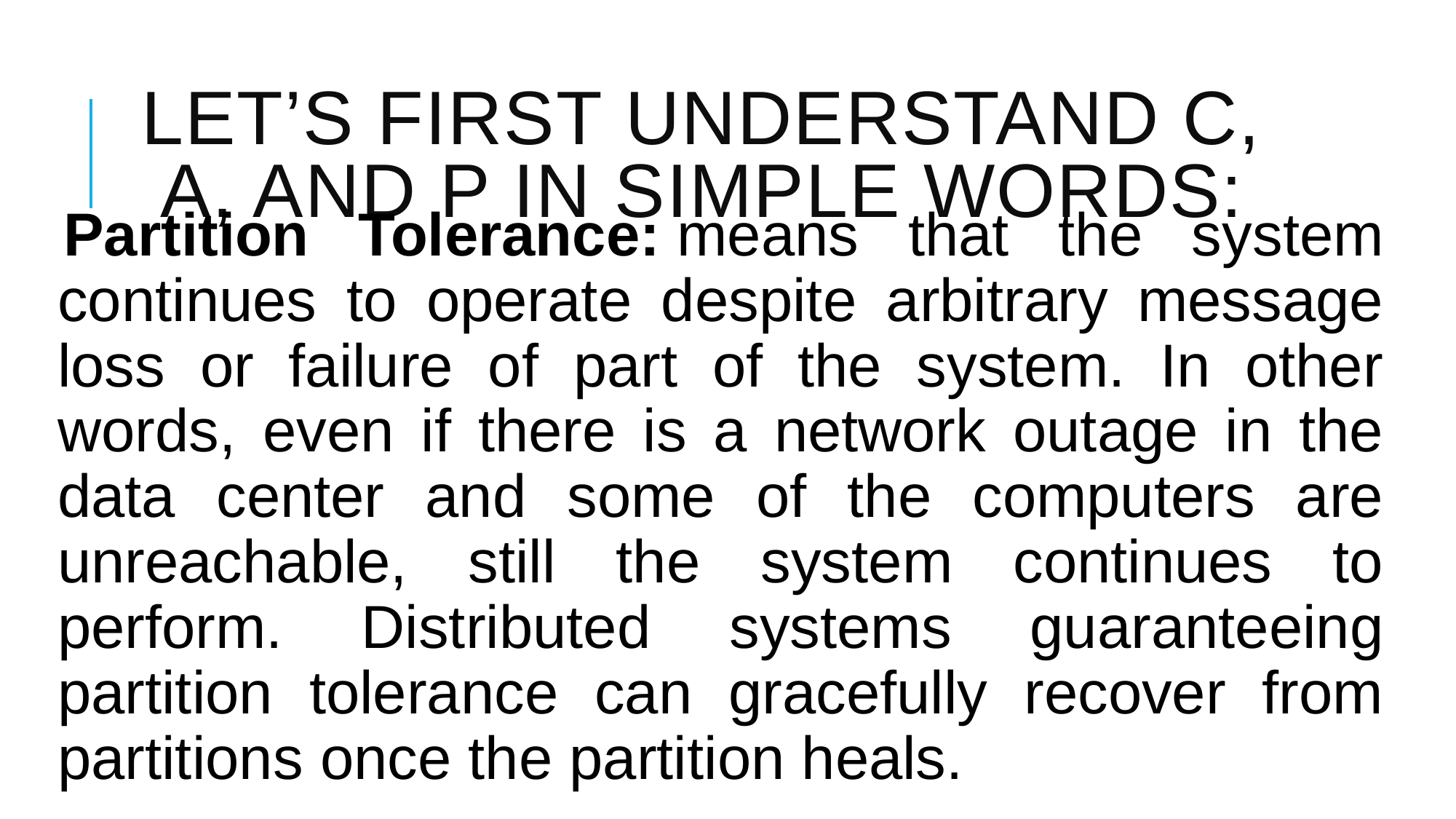

# Let’s first understand C, A, and P in simple words:
Partition Tolerance: means that the system continues to operate despite arbitrary message loss or failure of part of the system. In other words, even if there is a network outage in the data center and some of the computers are unreachable, still the system continues to perform. Distributed systems guaranteeing partition tolerance can gracefully recover from partitions once the partition heals.